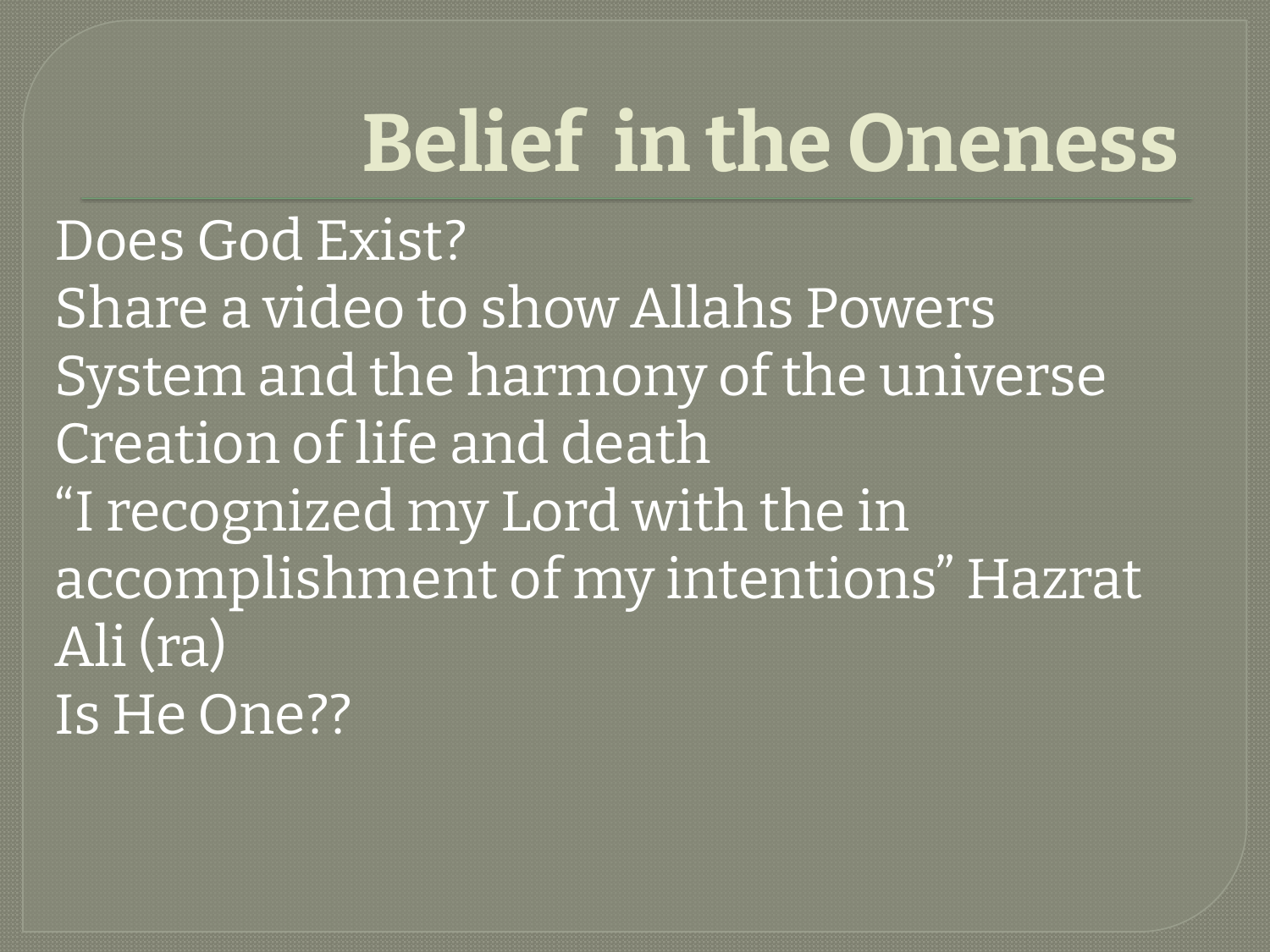

# Belief  in the Oneness
Does God Exist?
Share a video to show Allahs Powers
System and the harmony of the universe
Creation of life and death
“I recognized my Lord with the in accomplishment of my intentions” Hazrat Ali (ra)
Is He One??